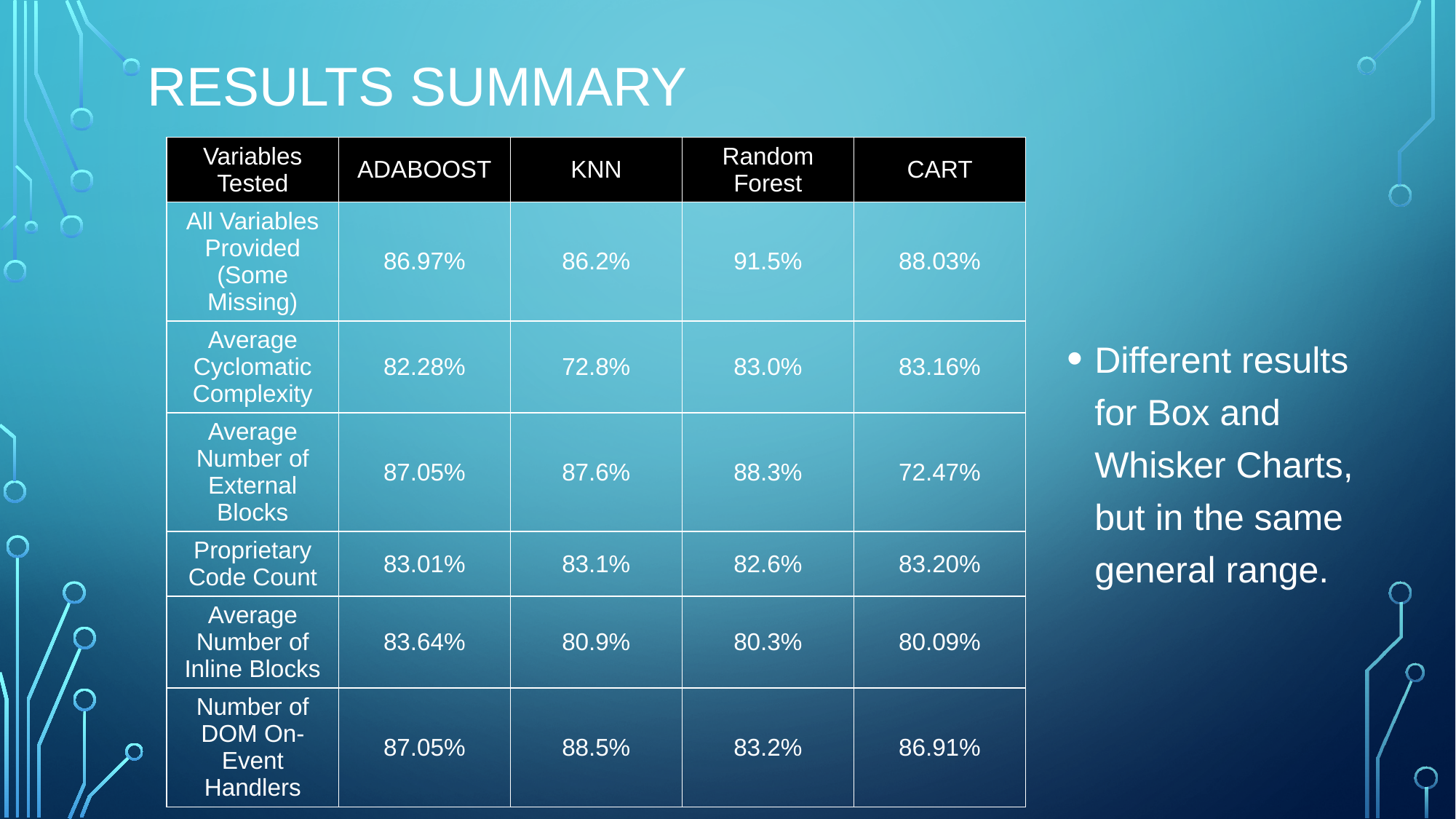

# Results Summary
| Variables Tested | ADABOOST | KNN | Random Forest | CART |
| --- | --- | --- | --- | --- |
| All Variables Provided (Some Missing) | 86.97% | 86.2% | 91.5% | 88.03% |
| Average Cyclomatic Complexity | 82.28% | 72.8% | 83.0% | 83.16% |
| Average Number of External Blocks | 87.05% | 87.6% | 88.3% | 72.47% |
| Proprietary Code Count | 83.01% | 83.1% | 82.6% | 83.20% |
| Average Number of Inline Blocks | 83.64% | 80.9% | 80.3% | 80.09% |
| Number of DOM On-Event Handlers | 87.05% | 88.5% | 83.2% | 86.91% |
Different results for Box and Whisker Charts, but in the same general range.